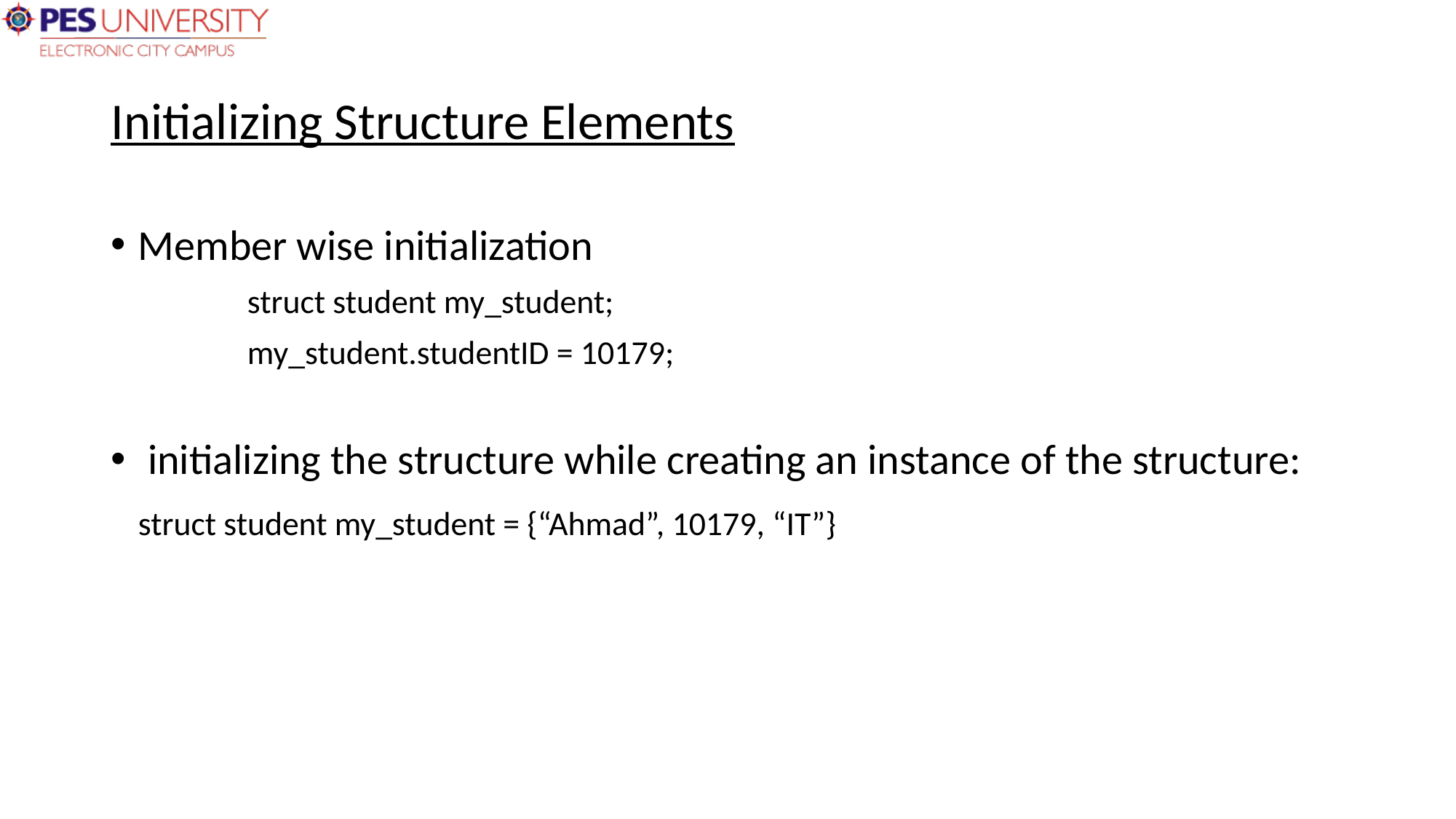

# Initializing Structure Elements
Member wise initialization
		struct student my_student;
		my_student.studentID = 10179;

 initializing the structure while creating an instance of the structure:
	struct student my_student = {“Ahmad”, 10179, “IT”}